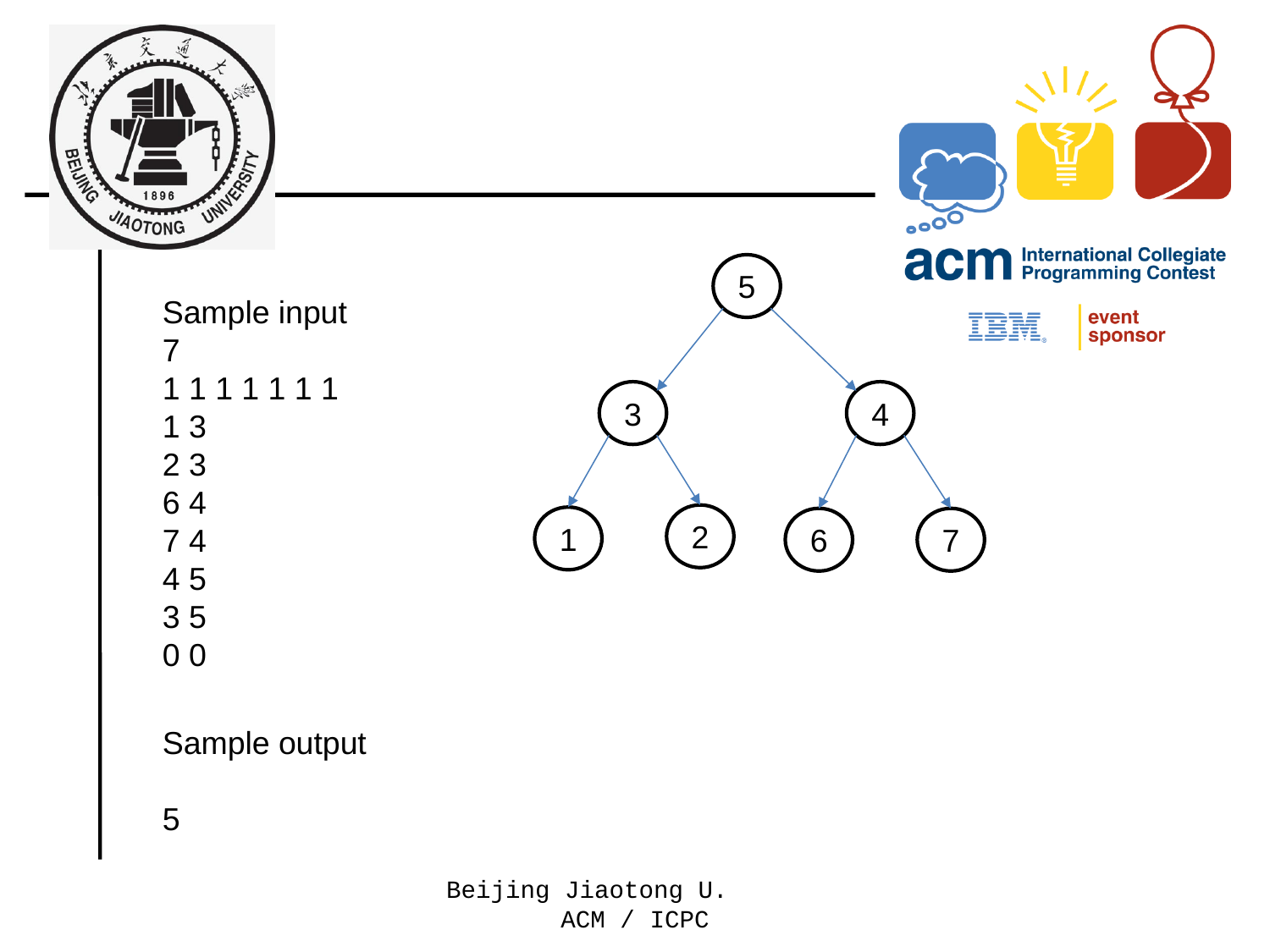

#

5
Sample input
7
1 1 1 1 1 1 1
1 3
2 3
6 4
7 4
4 5
3 5
0 0
3
4
2
1
6
7
Sample output

5